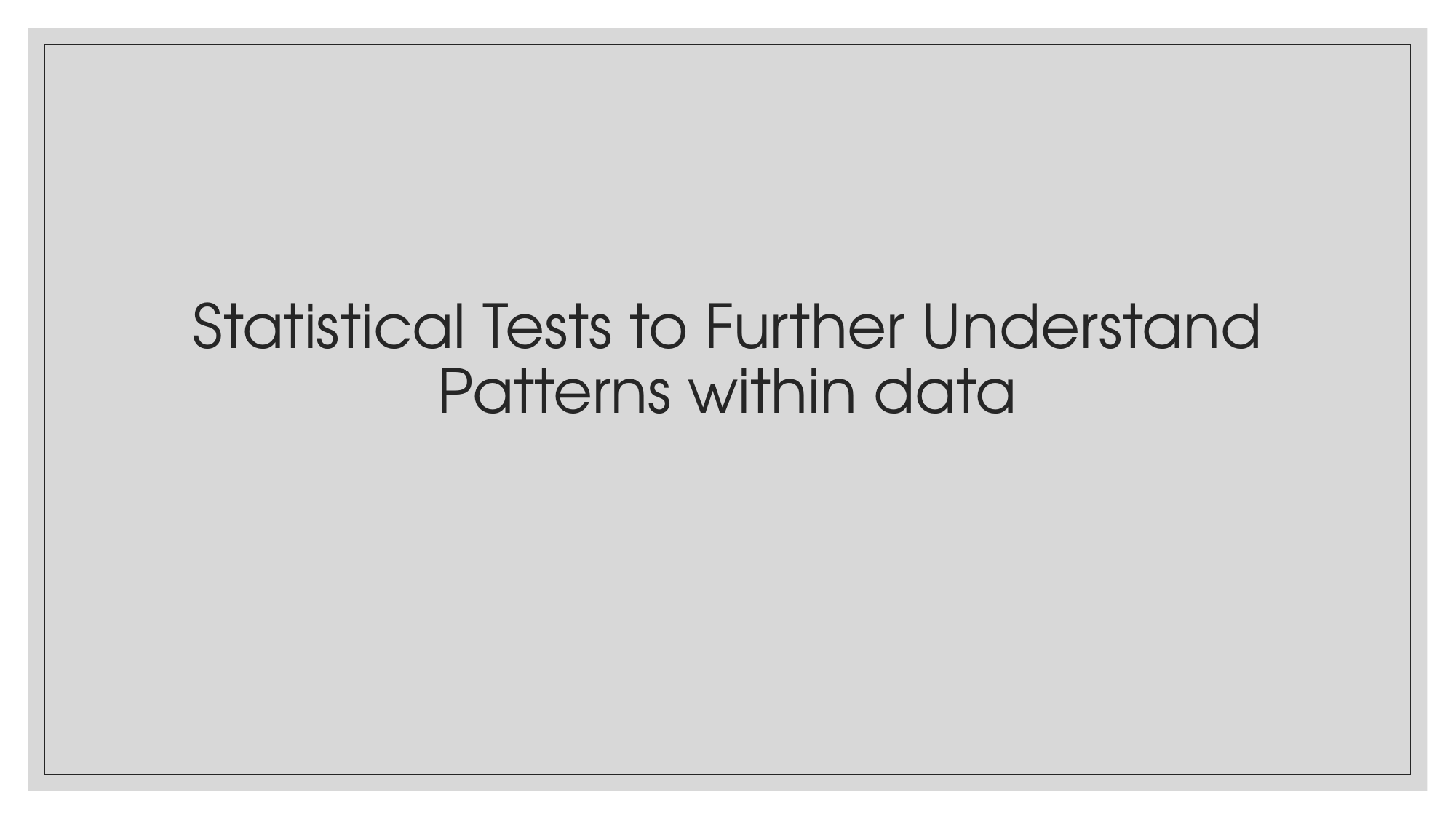

# Statistical Tests to Further Understand Patterns within data